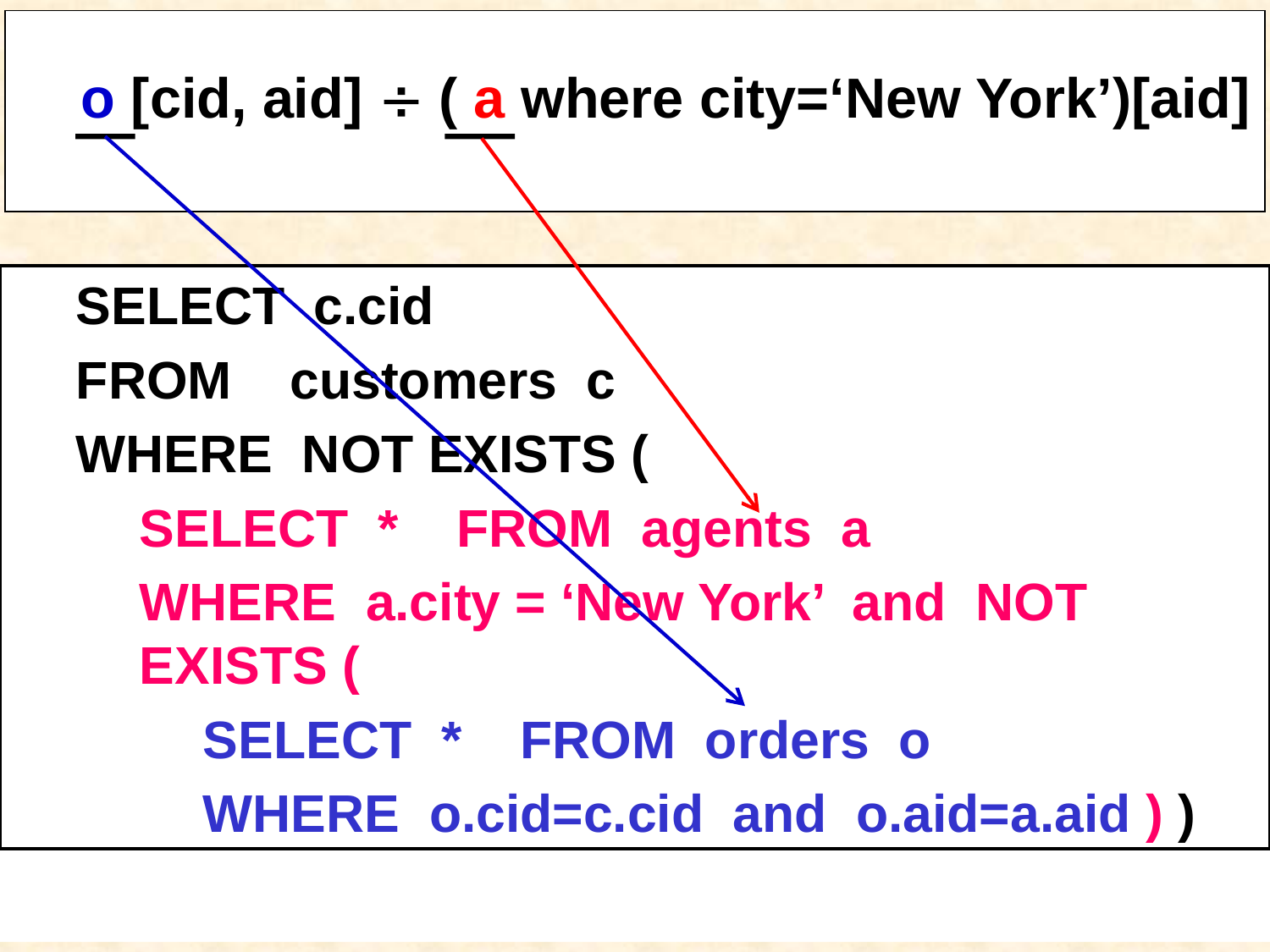

o [cid, aid] ÷ ( a where city=‘New York’)[aid]

SELECT  c.cid
FROM    customers  c
WHERE  NOT EXISTS (
SELECT  *    FROM  agents  a
WHERE  a.city = ‘New York’  and  NOT EXISTS (
SELECT  *    FROM  orders  o
WHERE  o.cid=c.cid  and  o.aid=a.aid ) )

Database Principles & Programming
125